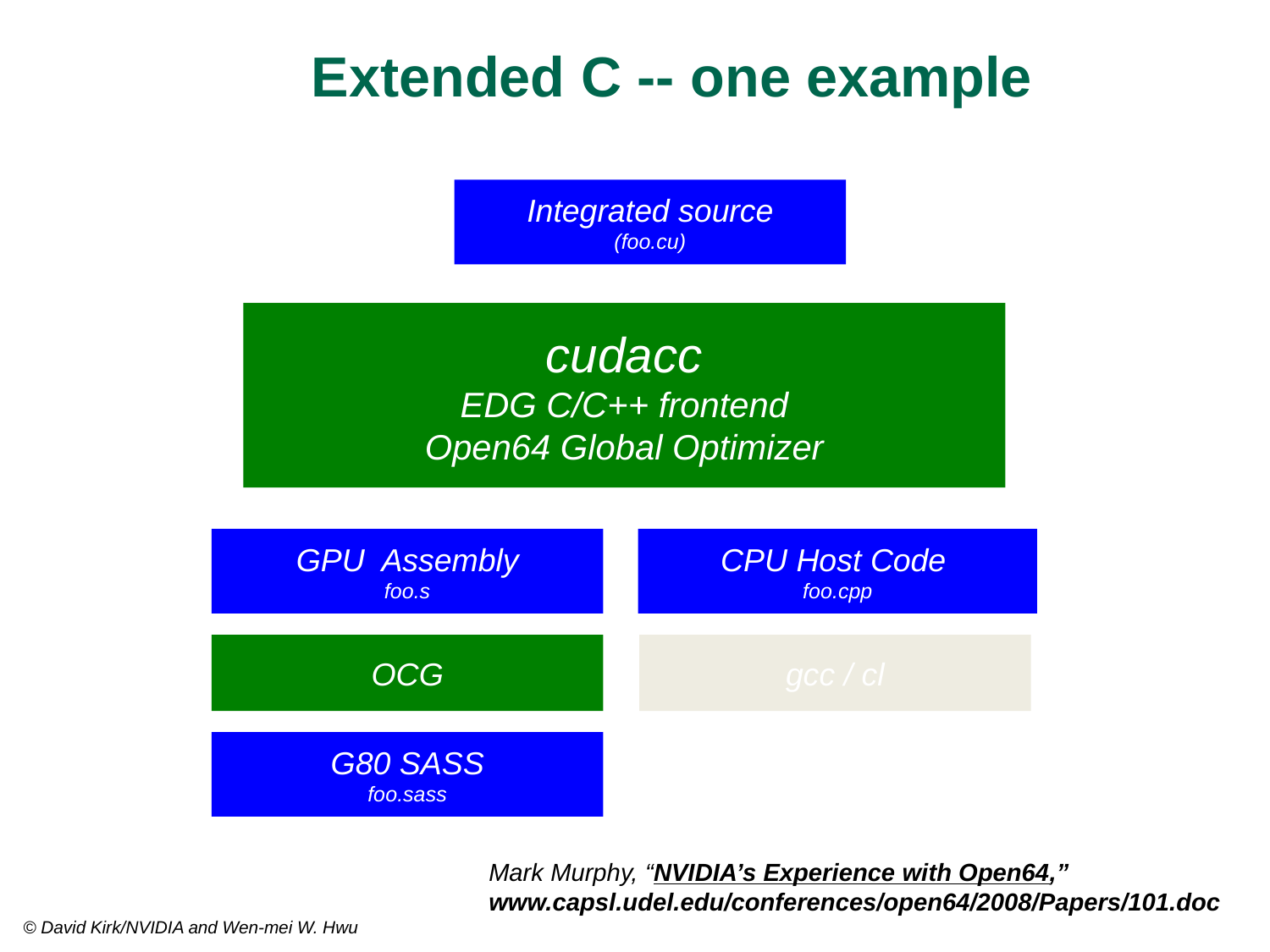

Extended C -- one example
Integrated source
(foo.cu)
cudacc
EDG C/C++ frontend
Open64 Global Optimizer
GPU  Assembly
foo.s
CPU Host Code
foo.cpp
OCG
gcc / cl
G80 SASS
foo.sass
Mark Murphy, “NVIDIA’s Experience with Open64,”
www.capsl.udel.edu/conferences/open64/2008/Papers/101.doc
© David Kirk/NVIDIA and Wen-mei W. Hwu